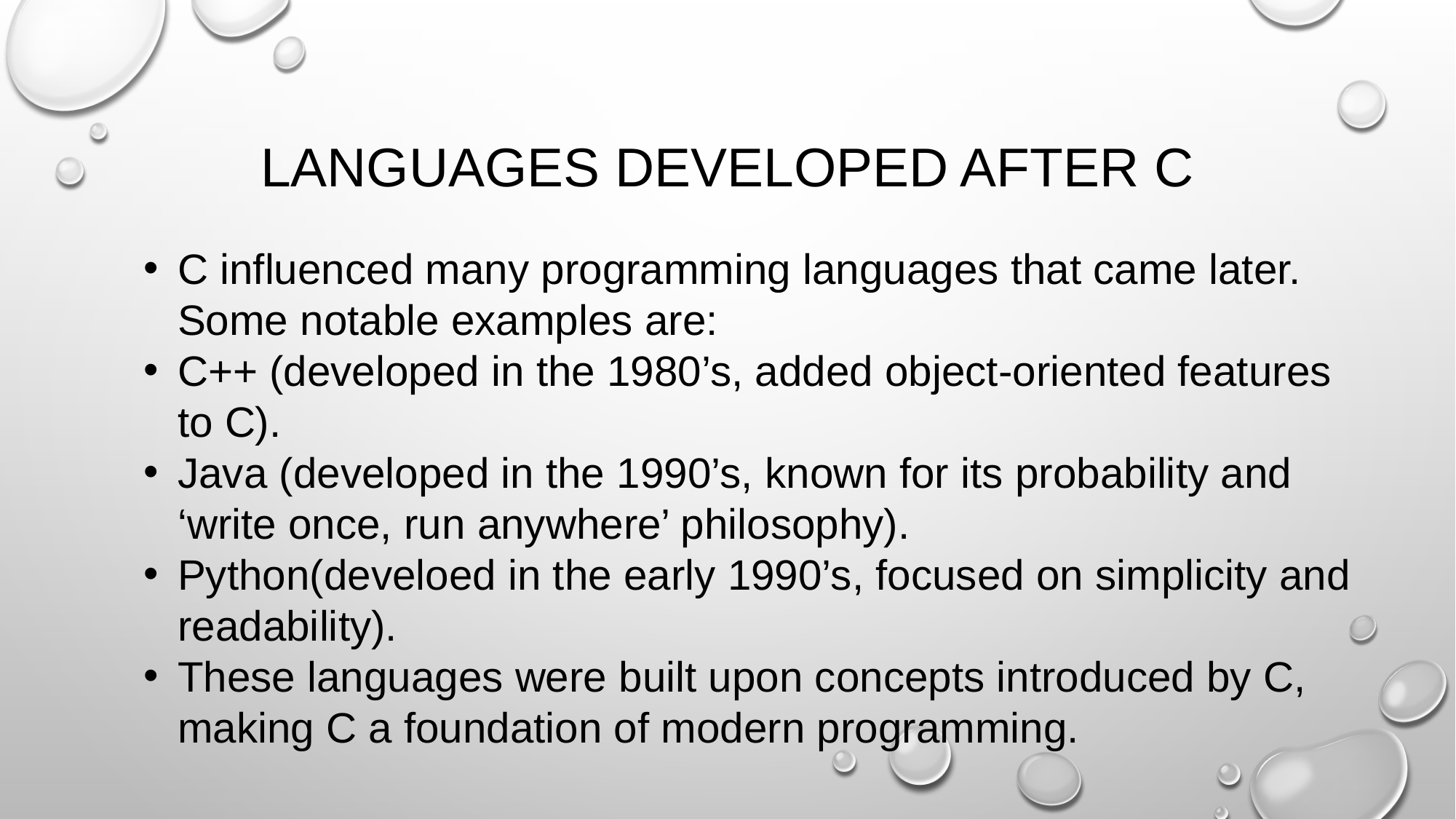

# Languages developed after c
C influenced many programming languages that came later. Some notable examples are:
C++ (developed in the 1980’s, added object-oriented features to C).
Java (developed in the 1990’s, known for its probability and ‘write once, run anywhere’ philosophy).
Python(develoed in the early 1990’s, focused on simplicity and readability).
These languages were built upon concepts introduced by C, making C a foundation of modern programming.